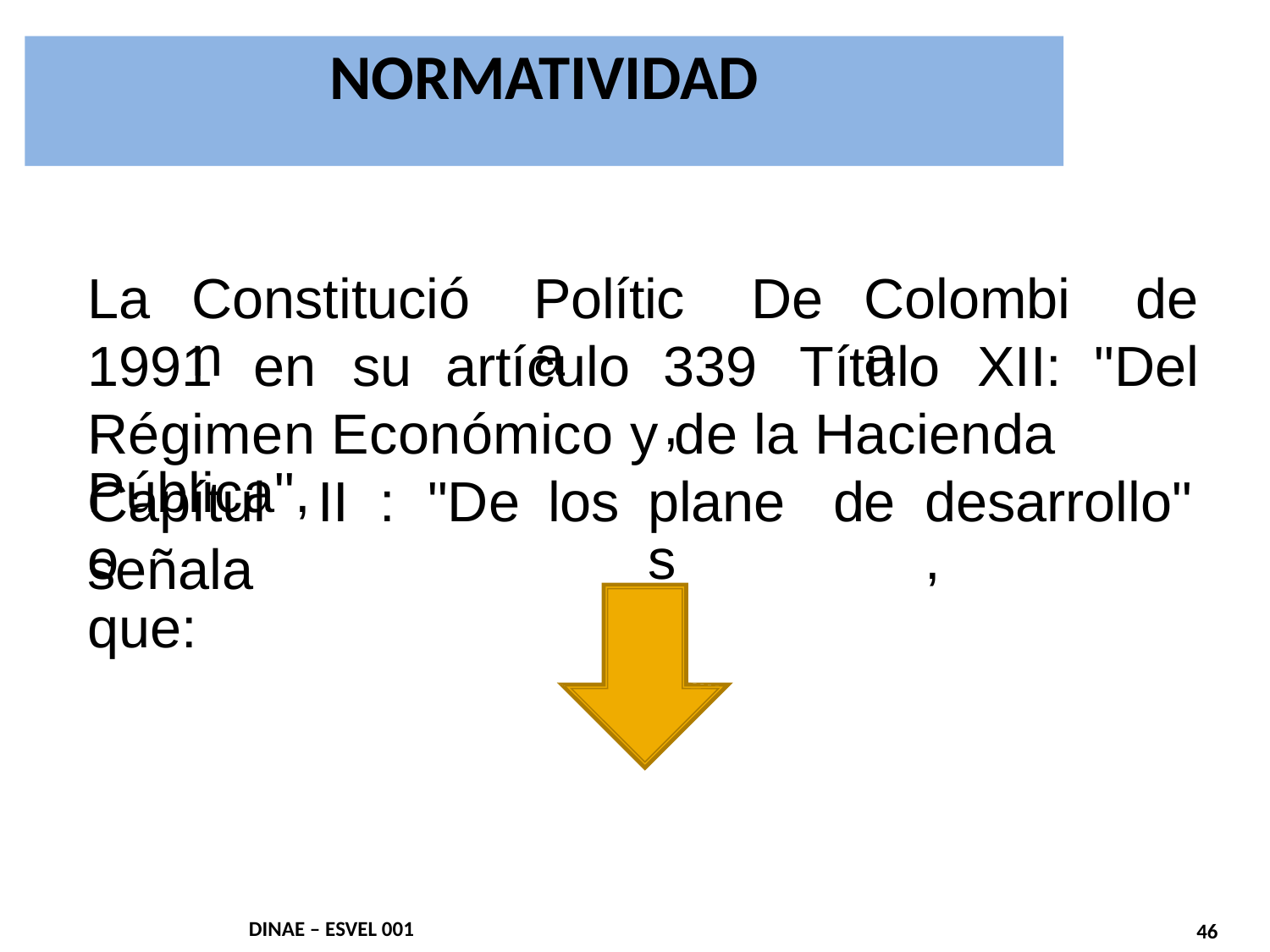

NORMATIVIDAD

La
Constitución
Política
De
Colombia
de
"Del
1991,
en
su
artículo
339,
Título
XII:
Régimen Económico y de la Hacienda Pública",
Capítulo
II
:
"De
los
planes
de
desarrollo",
señala que: